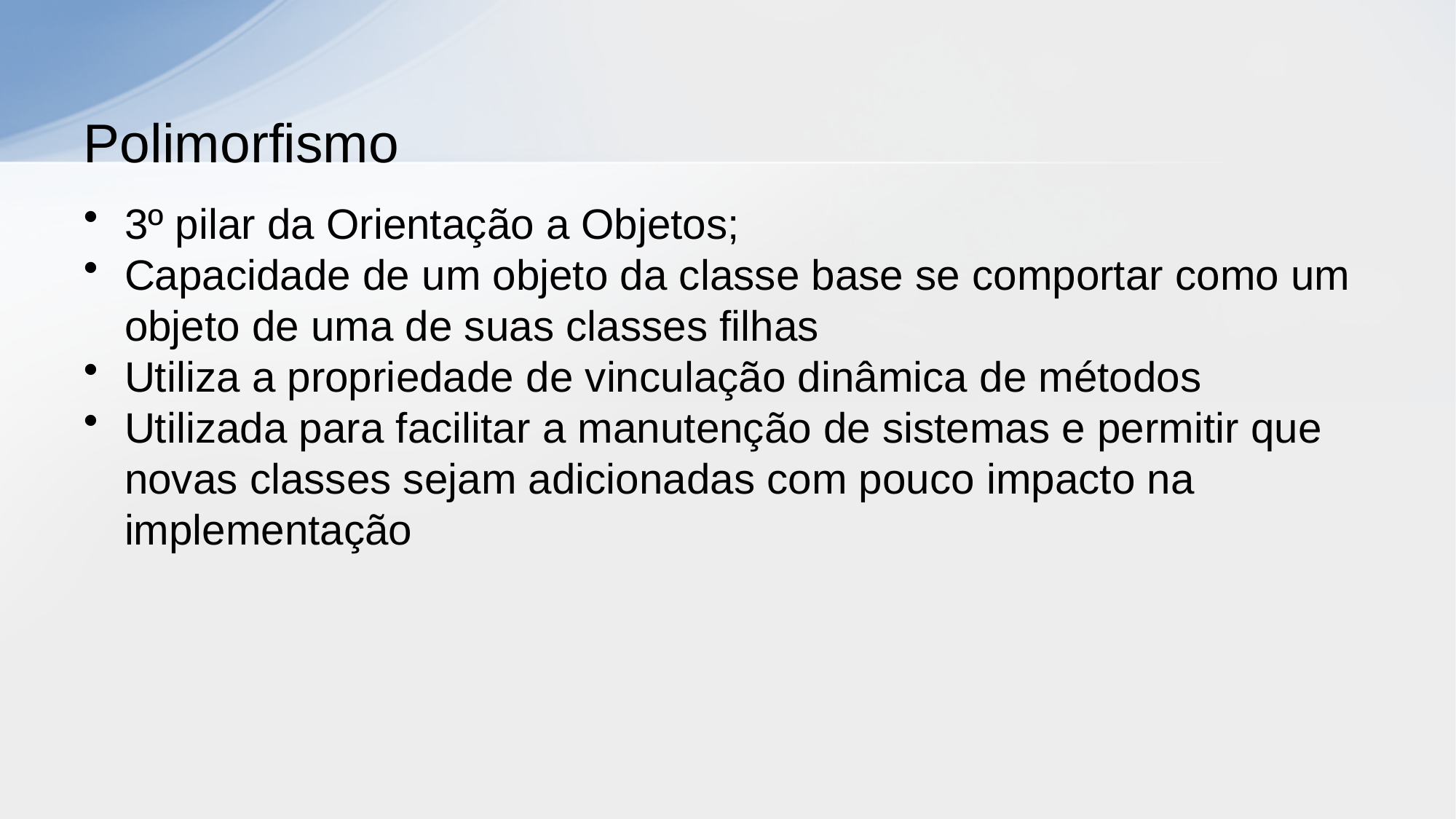

# Polimorfismo
3º pilar da Orientação a Objetos;
Capacidade de um objeto da classe base se comportar como um objeto de uma de suas classes filhas
Utiliza a propriedade de vinculação dinâmica de métodos
Utilizada para facilitar a manutenção de sistemas e permitir que novas classes sejam adicionadas com pouco impacto na implementação